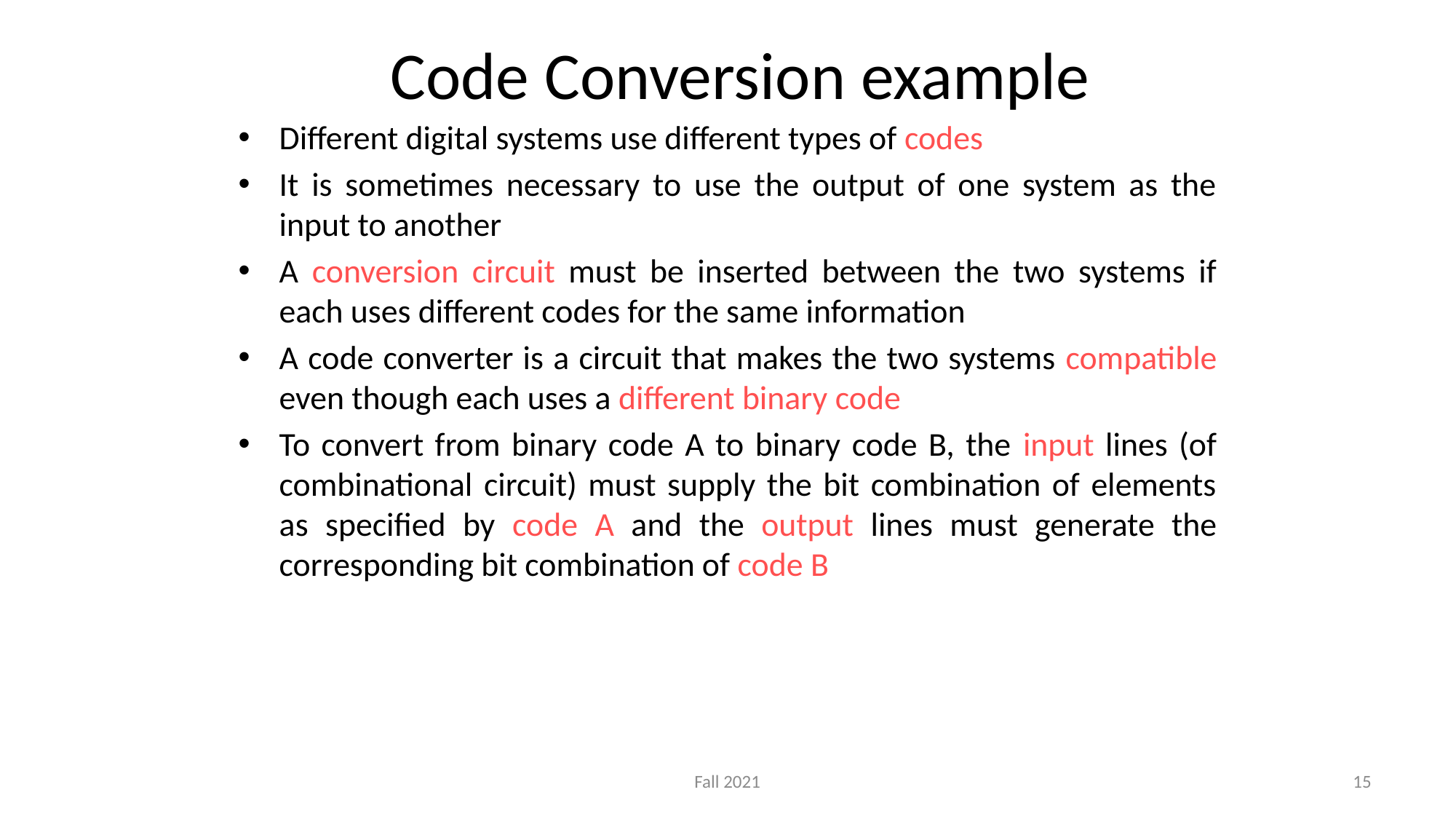

# Code Conversion example
Different digital systems use different types of codes
It is sometimes necessary to use the output of one system as the input to another
A conversion circuit must be inserted between the two systems if each uses different codes for the same information
A code converter is a circuit that makes the two systems compatible even though each uses a different binary code
To convert from binary code A to binary code B, the input lines (of combinational circuit) must supply the bit combination of elements as specified by code A and the output lines must generate the corresponding bit combination of code B
Fall 2021
15